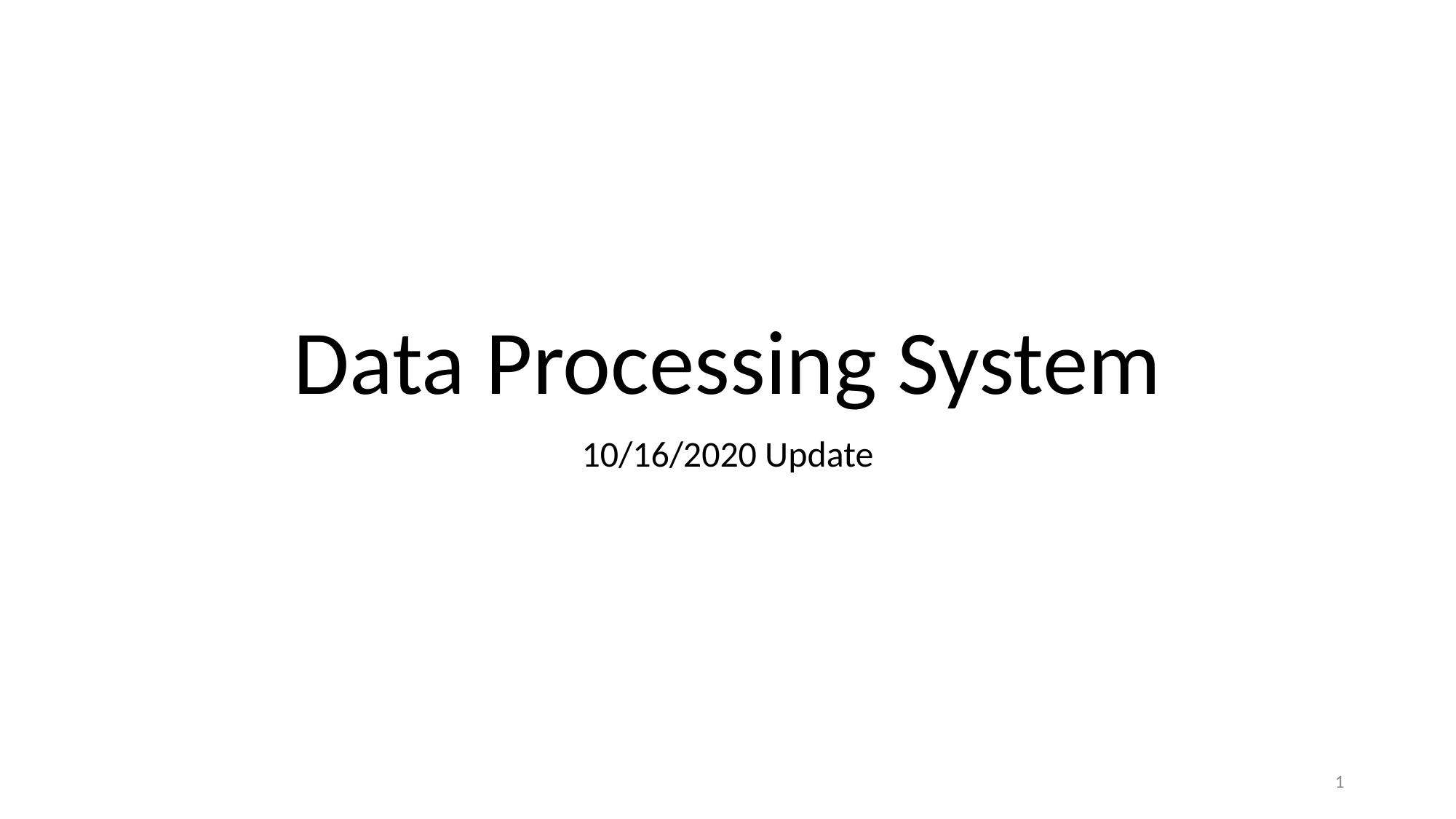

# Data Processing System
10/16/2020 Update

1